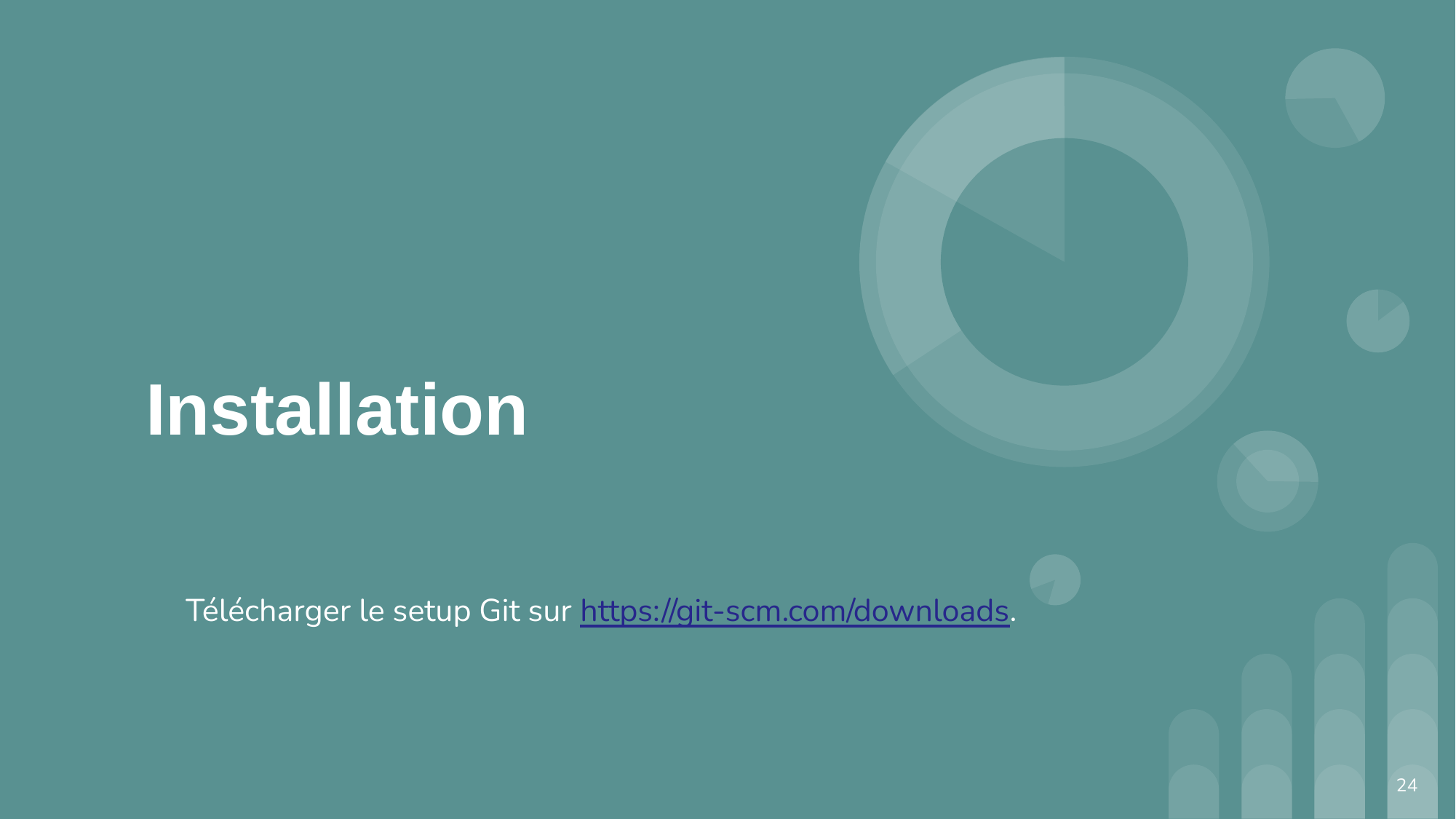

# Installation

Télécharger le setup Git sur https://git-scm.com/downloads.
24